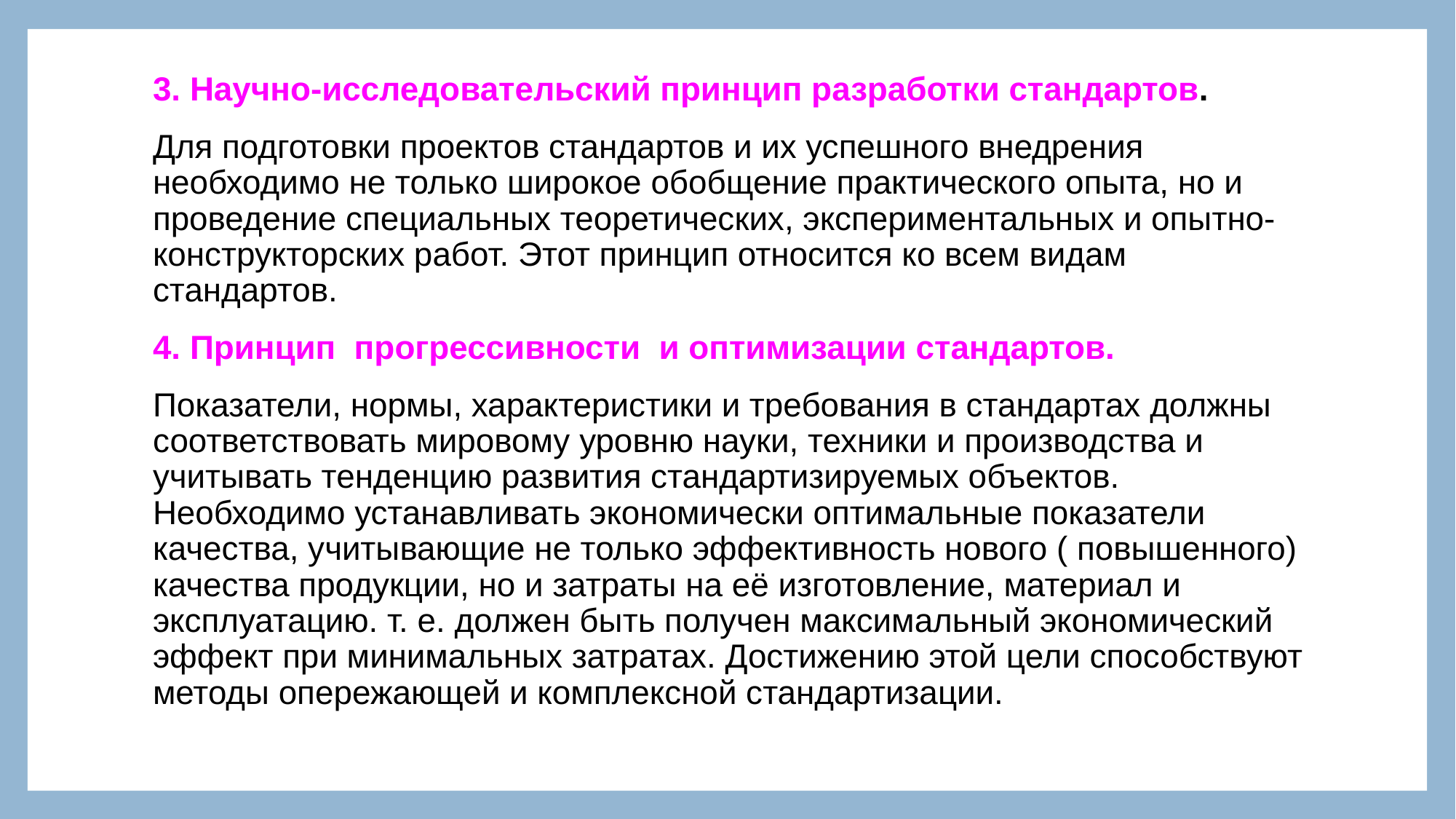

#
3. Научно-исследовательский принцип разработки стандартов.
Для подготовки проектов стандартов и их успешного внедрения необходимо не только широкое обобщение практического опыта, но и проведение специальных теоретических, экспериментальных и опытно-конструкторских работ. Этот принцип относится ко всем видам стандартов.
4. Принцип  прогрессивности  и оптимизации стандартов.
Показатели, нормы, характеристики и требования в стандартах должны соответствовать мировому уровню науки, техники и производства и учитывать тенденцию развития стандартизируемых объектов. Необходимо устанавливать экономически оптимальные показатели качества, учитывающие не только эффективность нового ( повышенного) качества продукции, но и затраты на её изготовление, материал и эксплуатацию. т. е. должен быть получен максимальный экономический эффект при минимальных затратах. Достижению этой цели способствуют методы опережающей и комплексной стандартизации.